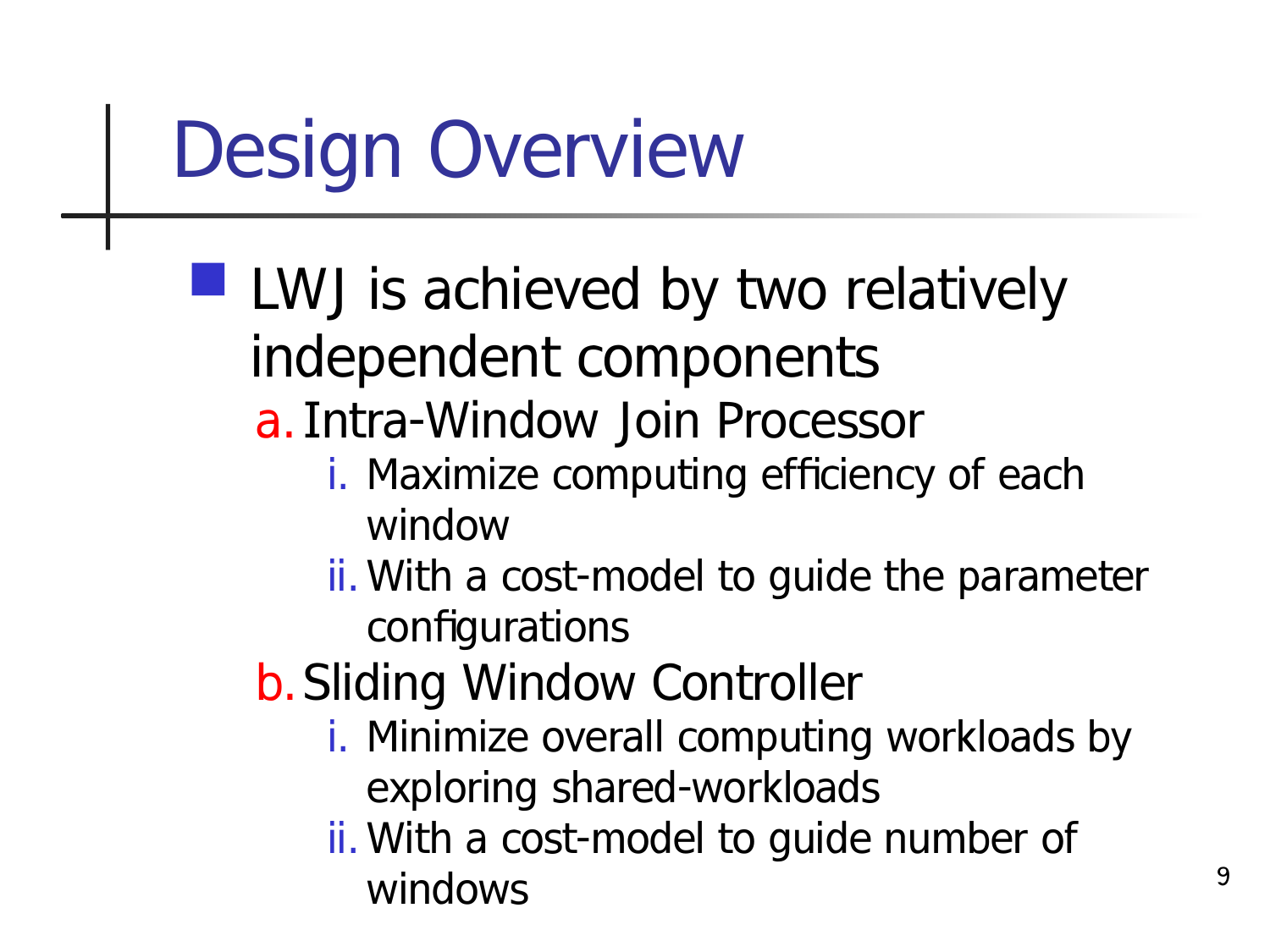

# Design Overview
LWJ is achieved by two relatively independent components
Intra-Window Join Processor
Maximize computing efficiency of each window
With a cost-model to guide the parameter configurations
Sliding Window Controller
Minimize overall computing workloads by exploring shared-workloads
With a cost-model to guide number of windows
9